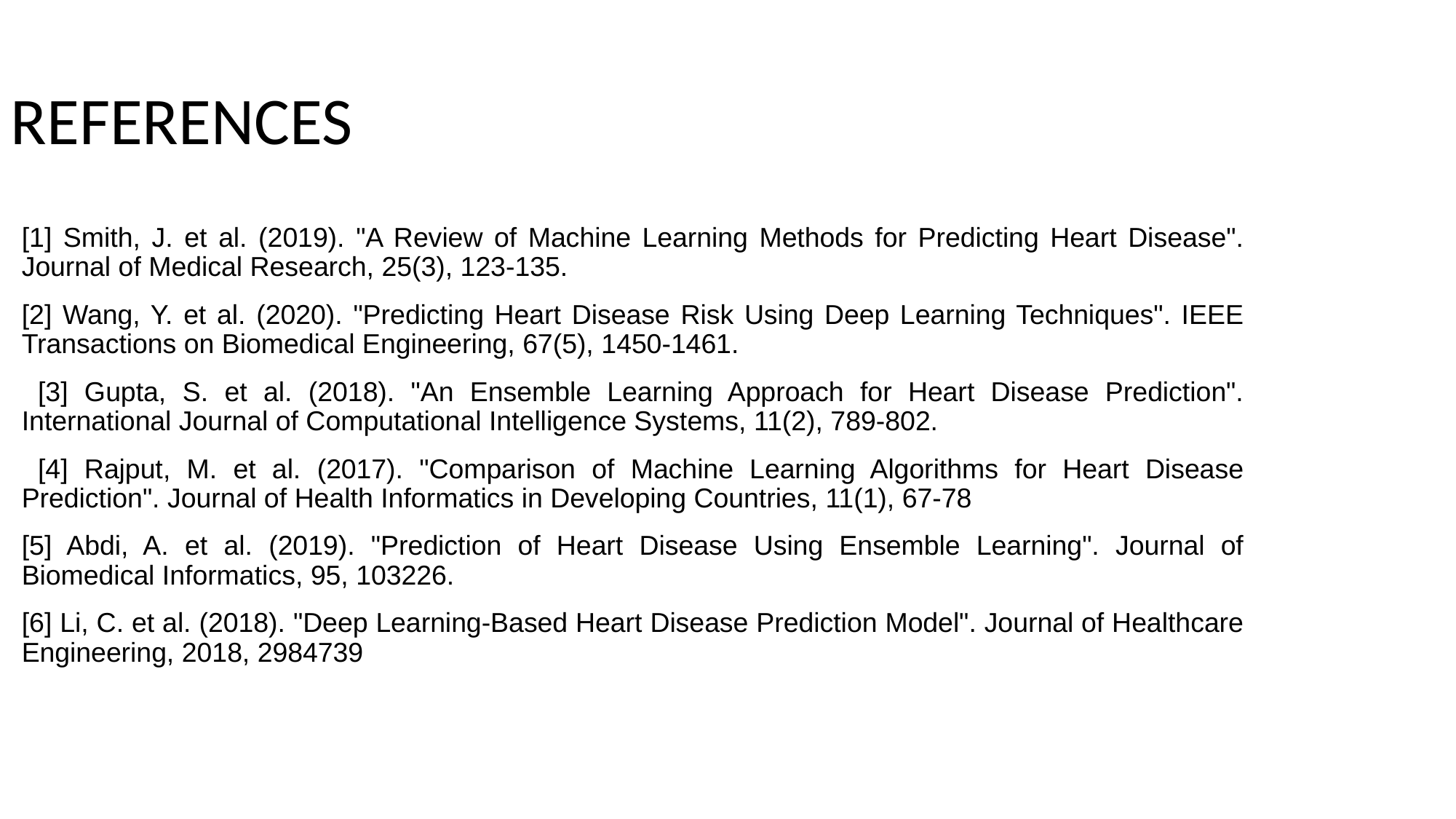

References
[1] Smith, J. et al. (2019). "A Review of Machine Learning Methods for Predicting Heart Disease". Journal of Medical Research, 25(3), 123-135.
[2] Wang, Y. et al. (2020). "Predicting Heart Disease Risk Using Deep Learning Techniques". IEEE Transactions on Biomedical Engineering, 67(5), 1450-1461.
 [3] Gupta, S. et al. (2018). "An Ensemble Learning Approach for Heart Disease Prediction". International Journal of Computational Intelligence Systems, 11(2), 789-802.
 [4] Rajput, M. et al. (2017). "Comparison of Machine Learning Algorithms for Heart Disease Prediction". Journal of Health Informatics in Developing Countries, 11(1), 67-78
[5] Abdi, A. et al. (2019). "Prediction of Heart Disease Using Ensemble Learning". Journal of Biomedical Informatics, 95, 103226.
[6] Li, C. et al. (2018). "Deep Learning-Based Heart Disease Prediction Model". Journal of Healthcare Engineering, 2018, 2984739